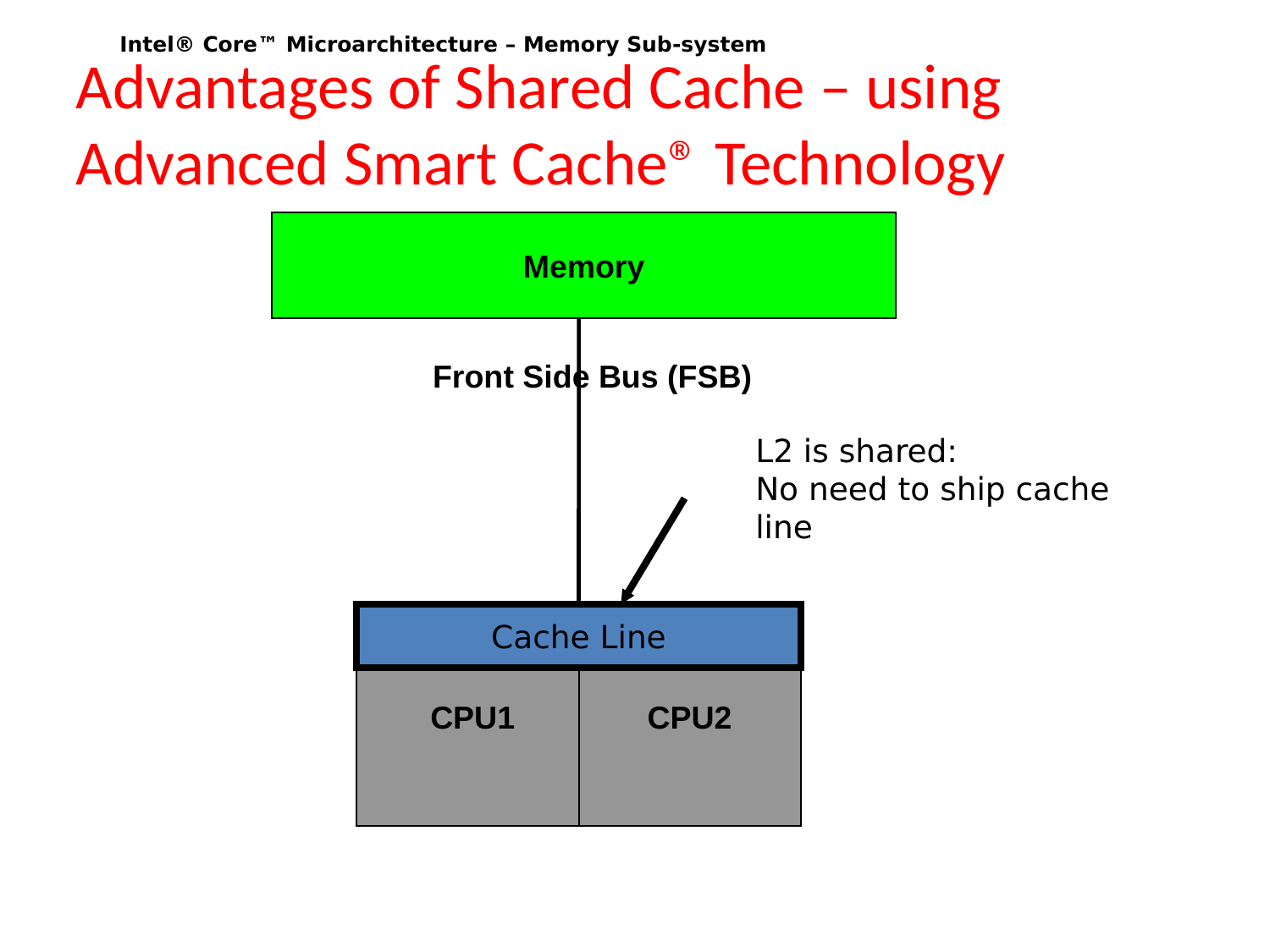

Intel® Core™ Microarchitecture – Memory Sub-system
# Advantages of Shared Cache – using Advanced Smart Cache® Technology
Memory

Front Side Bus (FSB)
L2 is shared:
No need to ship cache
line

 CPU1
Cache Line
 CPU2